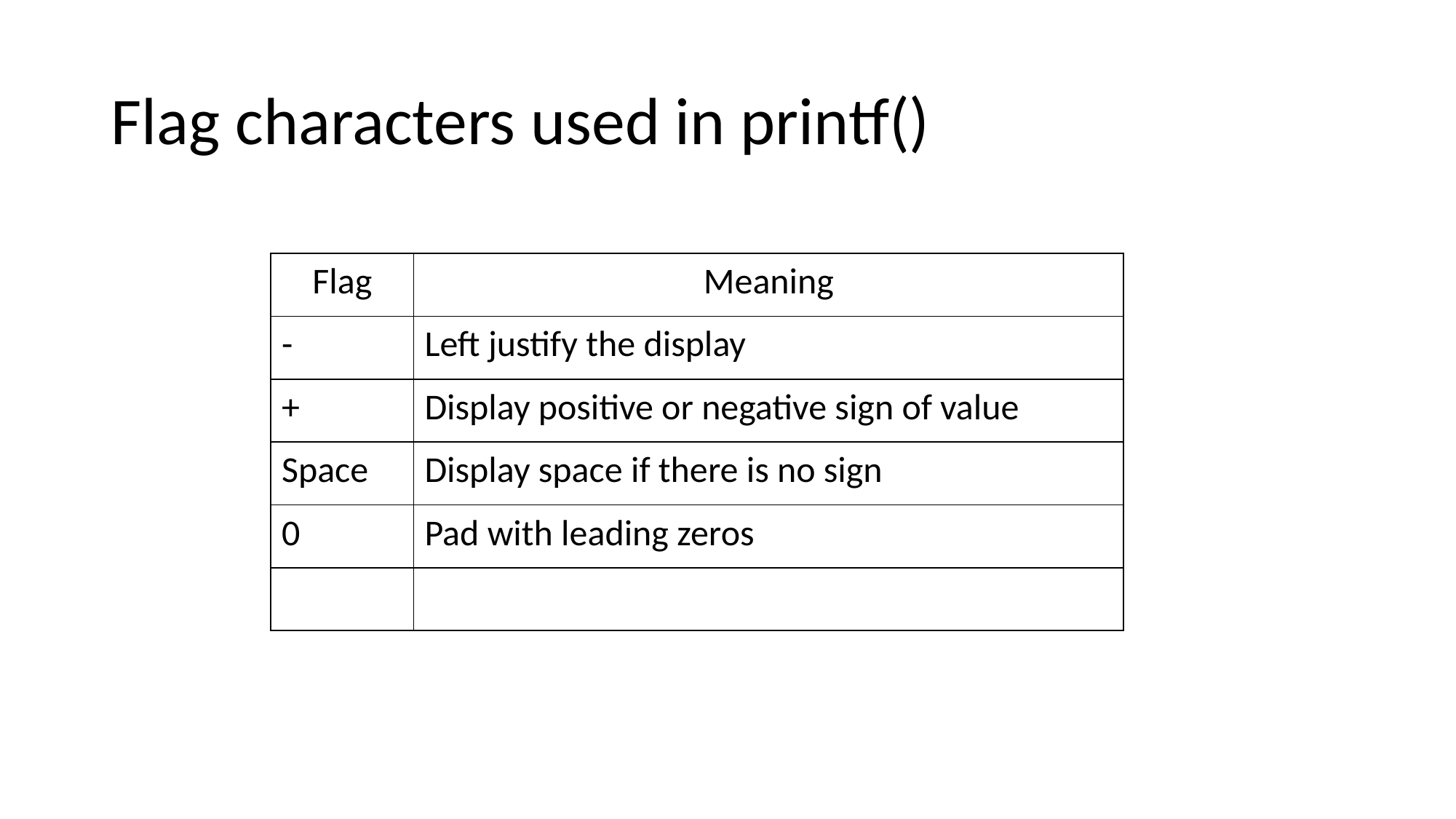

# Flag characters used in printf()
| Flag | Meaning |
| --- | --- |
| - | Left justify the display |
| + | Display positive or negative sign of value |
| Space | Display space if there is no sign |
| 0 | Pad with leading zeros |
|  |  |